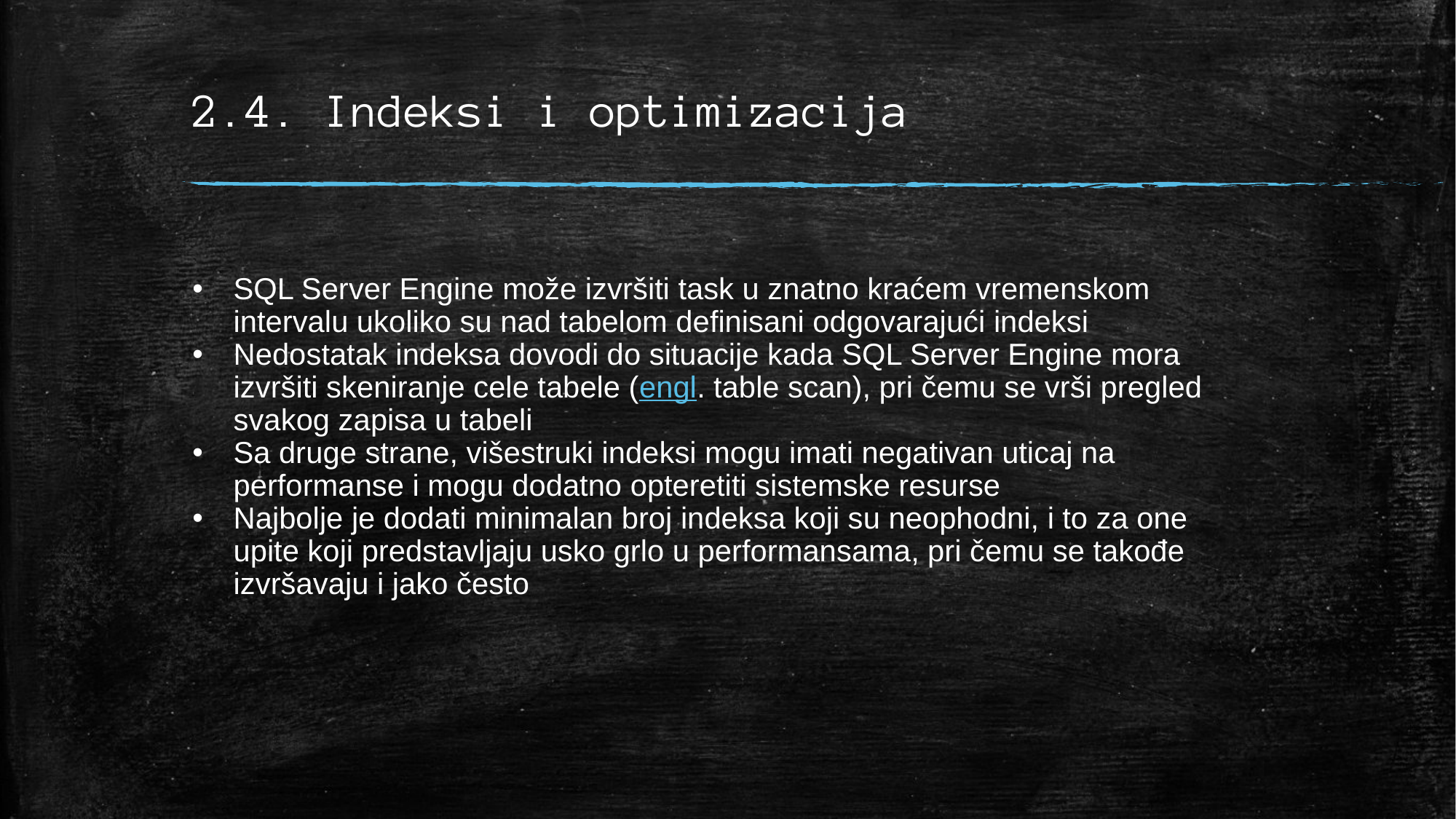

# 2.4. Indeksi i optimizacija
SQL Server Engine može izvršiti task u znatno kraćem vremenskom intervalu ukoliko su nad tabelom definisani odgovarajući indeksi
Nedostatak indeksa dovodi do situacije kada SQL Server Engine mora izvršiti skeniranje cele tabele (engl. table scan), pri čemu se vrši pregled svakog zapisa u tabeli
Sa druge strane, višestruki indeksi mogu imati negativan uticaj na performanse i mogu dodatno opteretiti sistemske resurse
Najbolje je dodati minimalan broj indeksa koji su neophodni, i to za one upite koji predstavljaju usko grlo u performansama, pri čemu se takođe izvršavaju i jako često